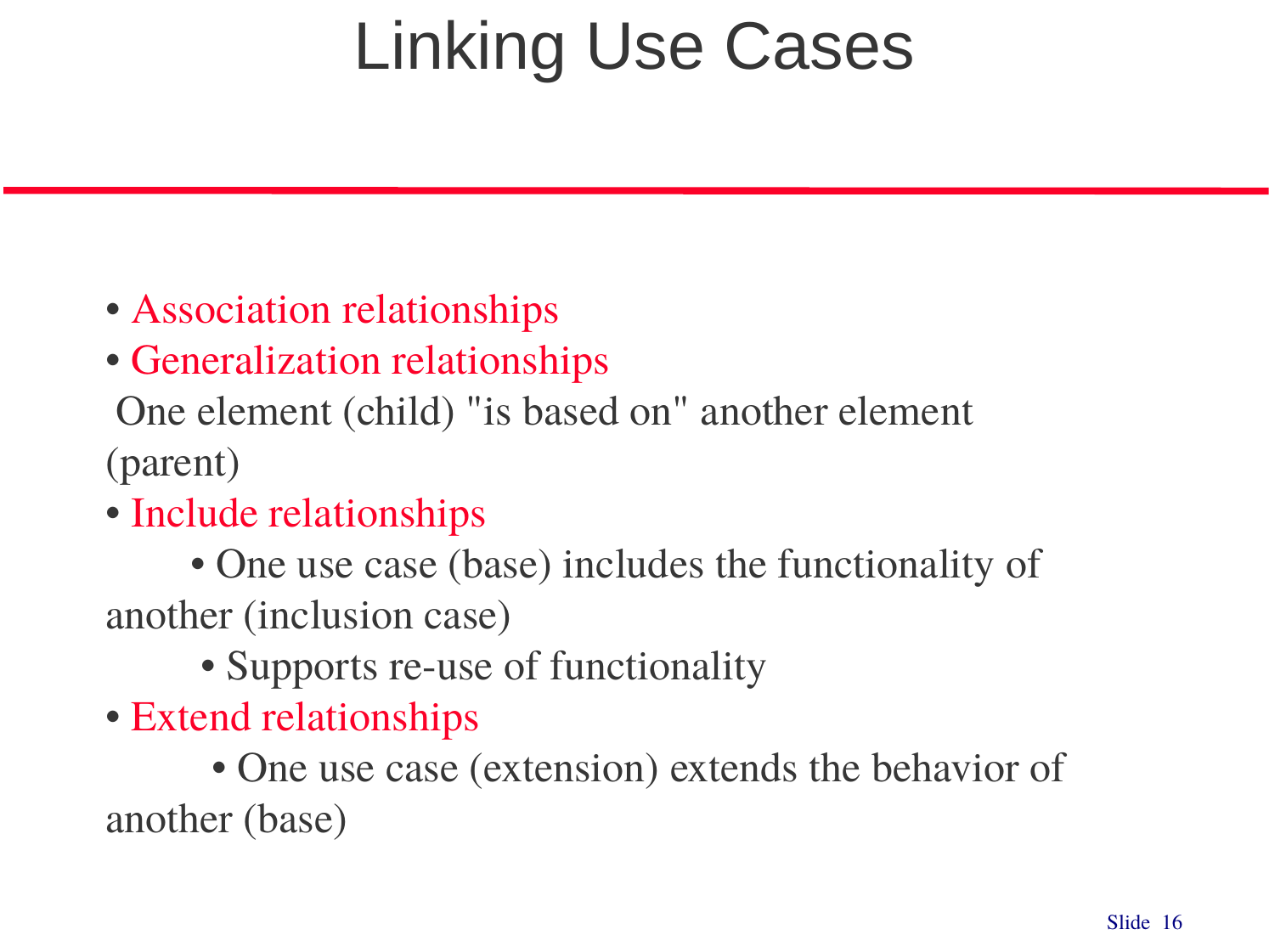

# Linking Use Cases
• Association relationships
• Generalization relationships
 One element (child) "is based on" another element
(parent)
• Include relationships
        • One use case (base) includes the functionality of
another (inclusion case)
         • Supports re-use of functionality
• Extend relationships
          • One use case (extension) extends the behavior of
another (base)